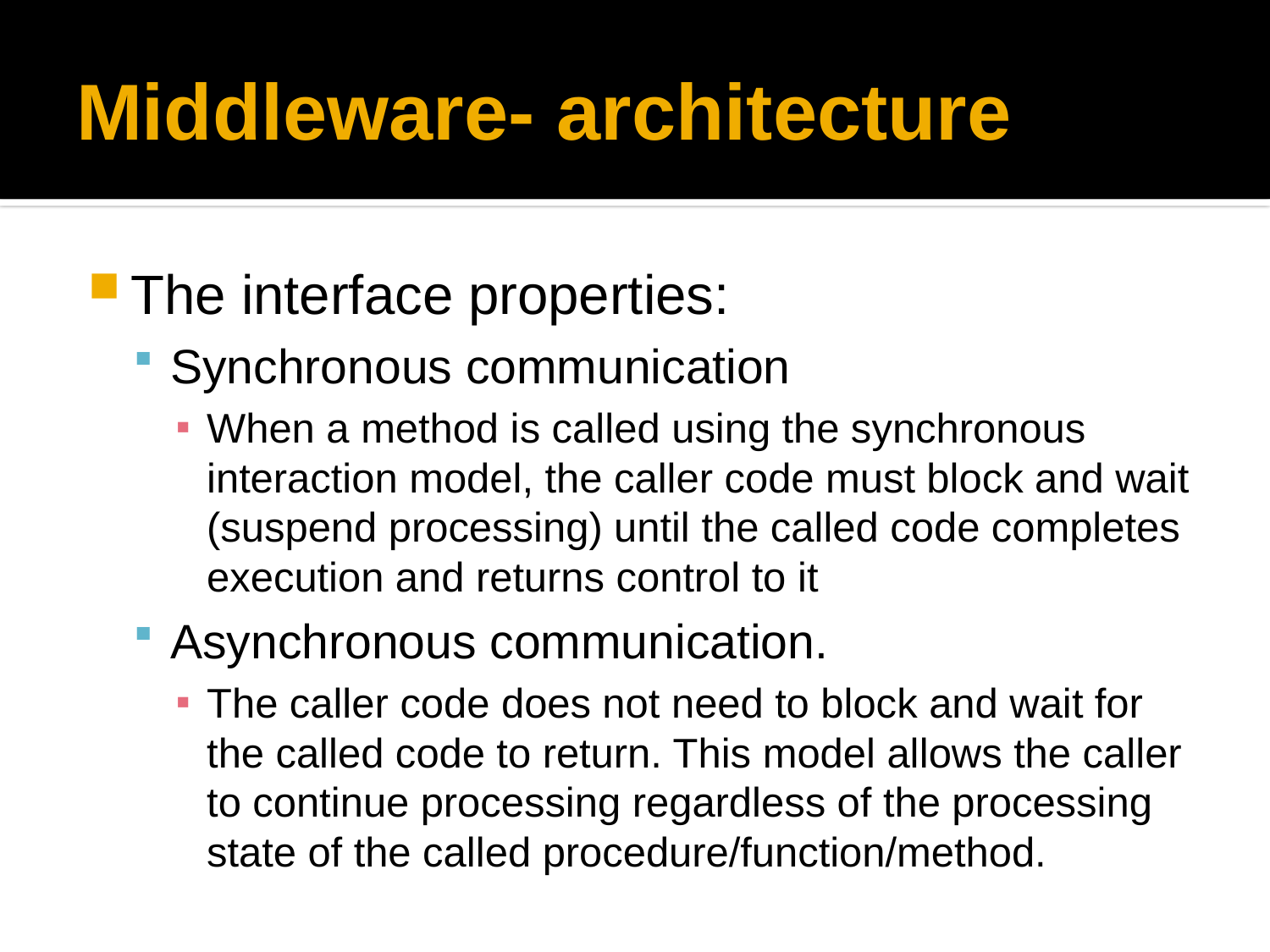

# Middleware- architecture
The interface properties:
Synchronous communication
When a method is called using the synchronous interaction model, the caller code must block and wait (suspend processing) until the called code completes execution and returns control to it
Asynchronous communication.
The caller code does not need to block and wait for the called code to return. This model allows the caller to continue processing regardless of the processing state of the called procedure/function/method.